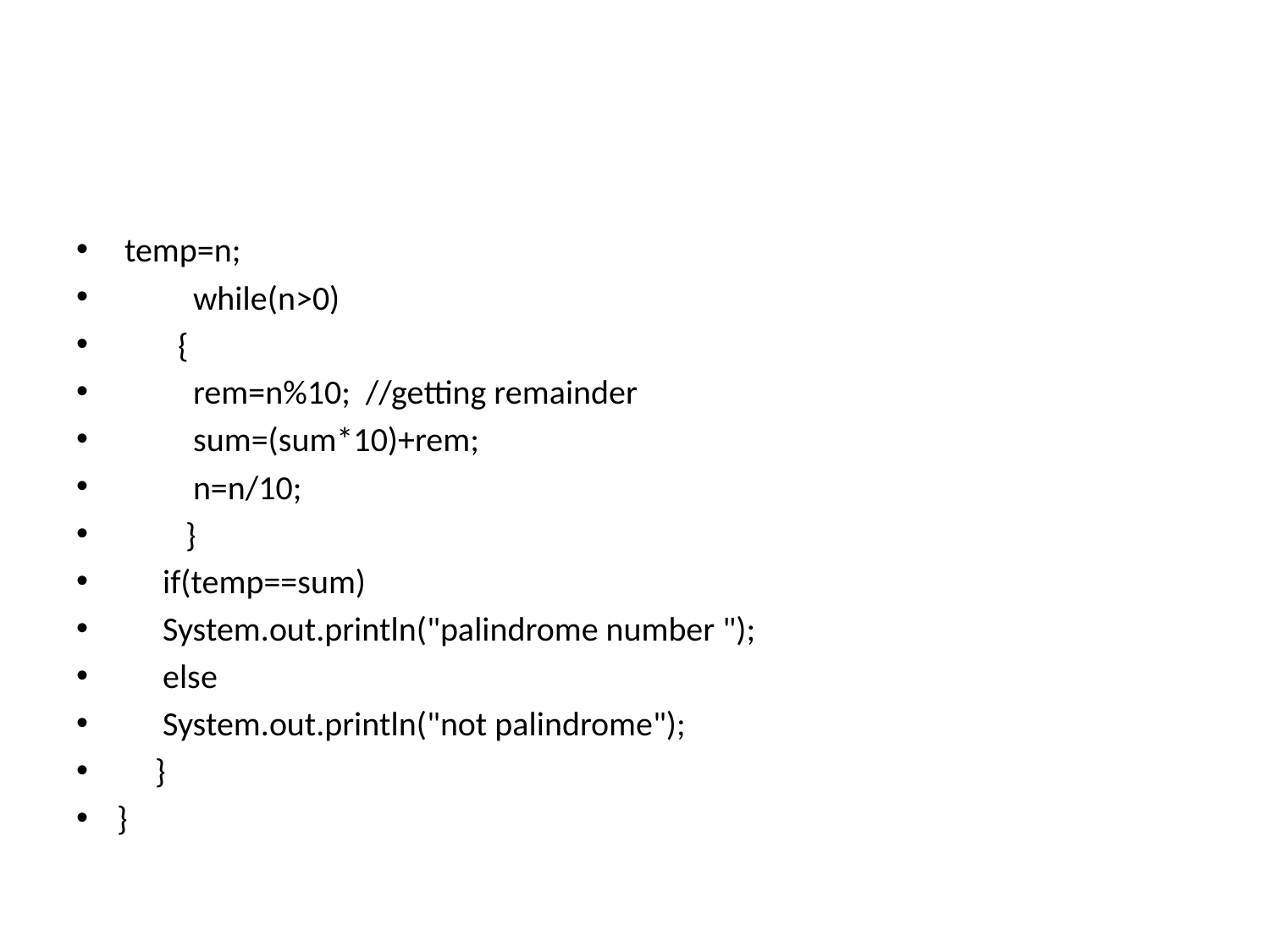

#
 temp=n;
          while(n>0)
        {
          rem=n%10;  //getting remainder
          sum=(sum*10)+rem;
          n=n/10;
         }
      if(temp==sum)
      System.out.println("palindrome number ");
      else
      System.out.println("not palindrome");
     }
}